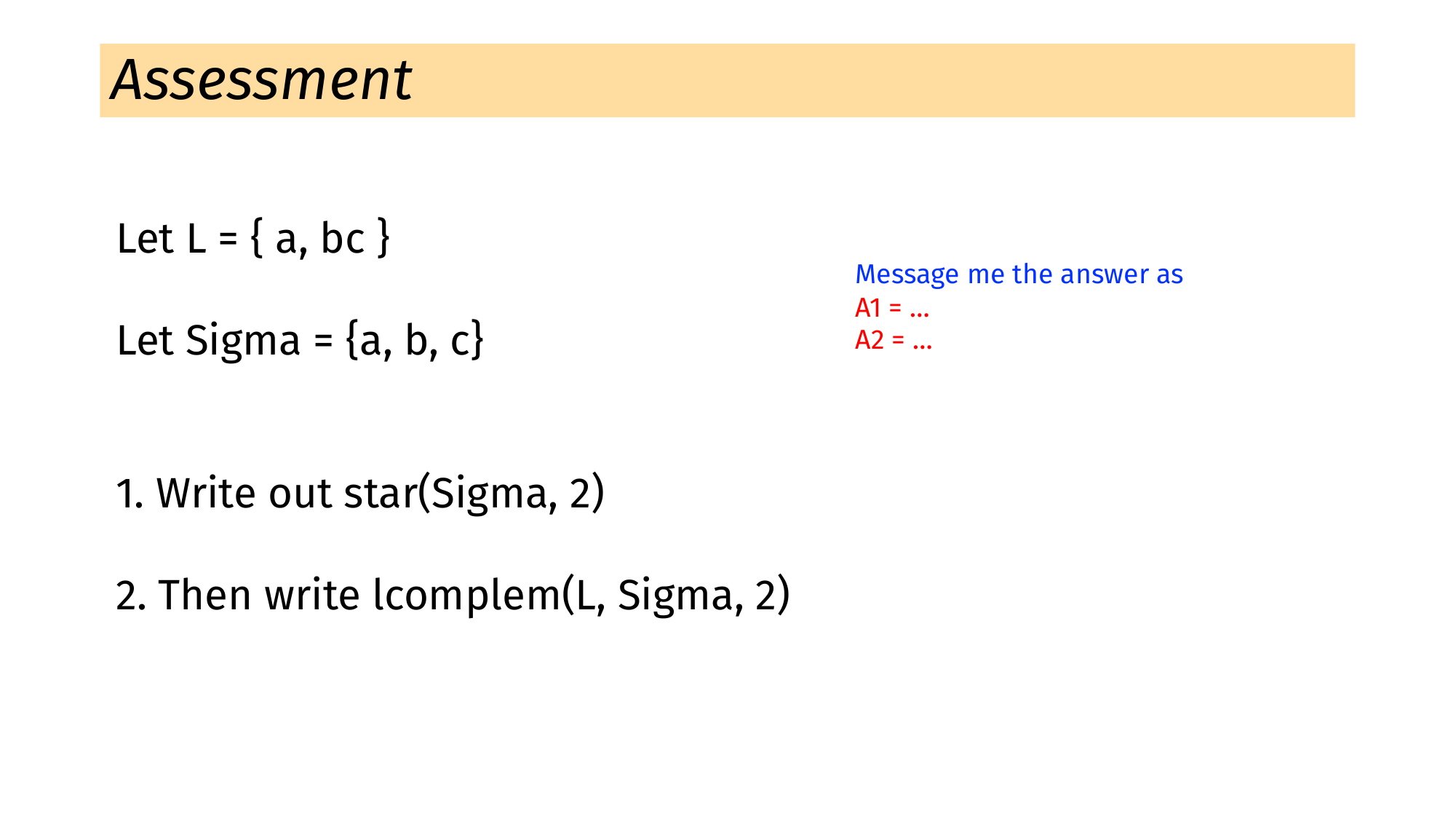

# Assessment
Let L = { a, bc }

Let Sigma = {a, b, c}

1. Write out star(Sigma, 2)

2. Then write lcomplem(L, Sigma, 2)

Message me the answer as
A1 = …
A2 = …